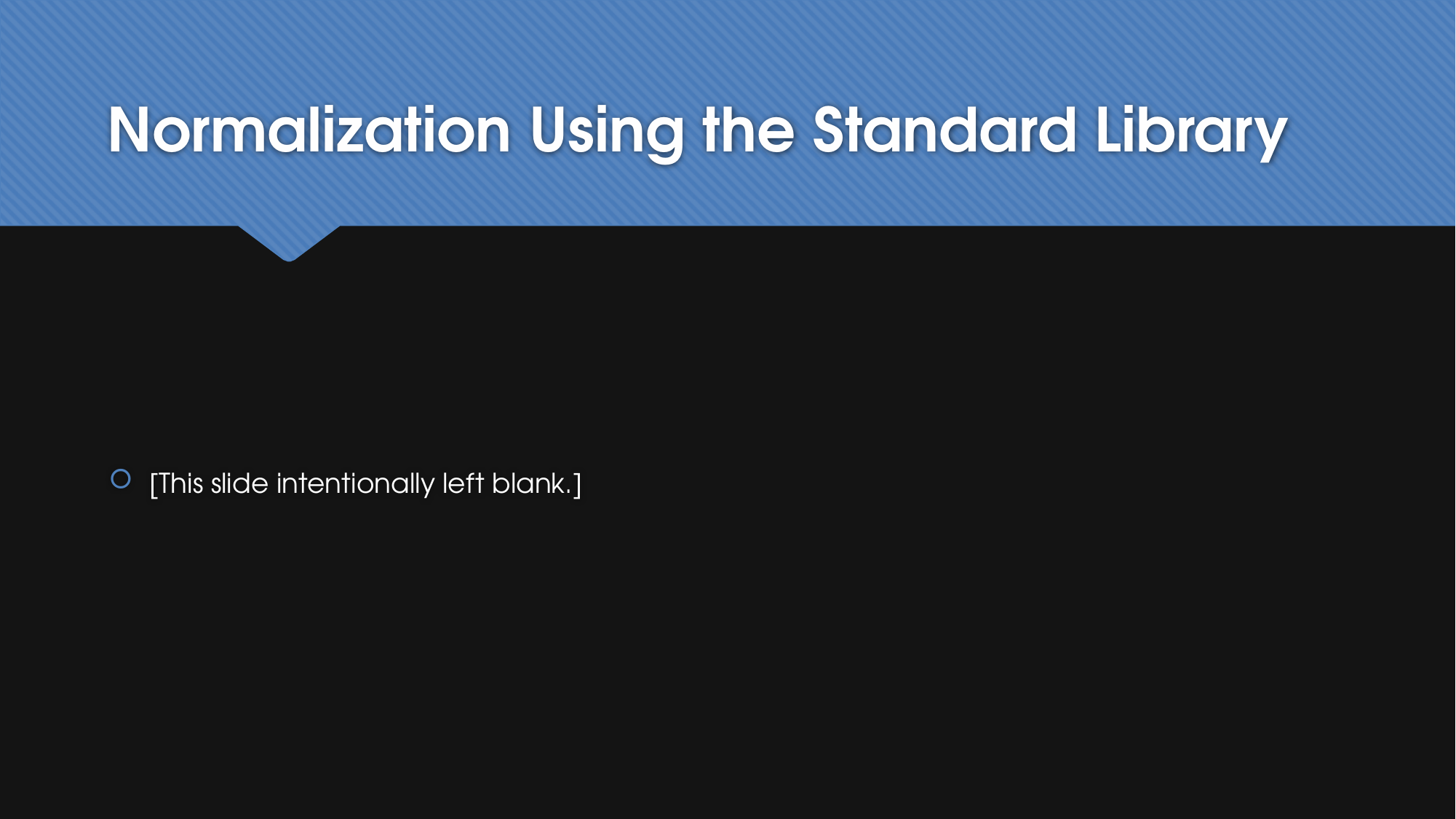

# Normalization Using the Standard Library
[This slide intentionally left blank.]